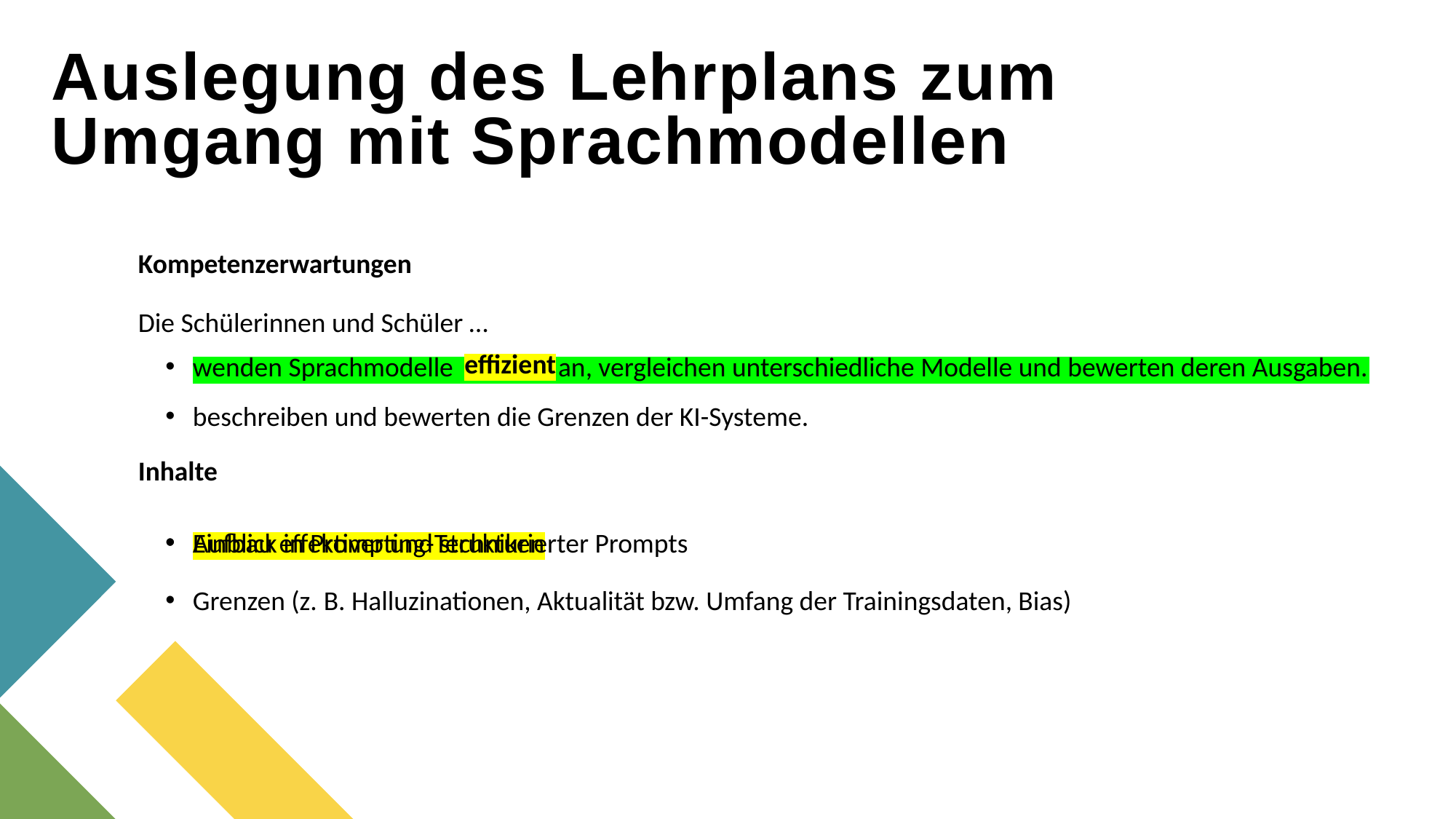

# Auslegung des Lehrplans zum Umgang mit Sprachmodellen
Kompetenzerwartungen
Die Schülerinnen und Schüler …
wenden Sprachmodelle                 an, vergleichen unterschiedliche Modelle und bewerten deren Ausgaben.
beschreiben und bewerten die Grenzen der KI-Systeme.
Inhalte

Grenzen (z. B. Halluzinationen, Aktualität bzw. Umfang der Trainingsdaten, Bias)
effizient
Aufbau effektiver und strukturierter Prompts
Einblick in Prompting-Techniken